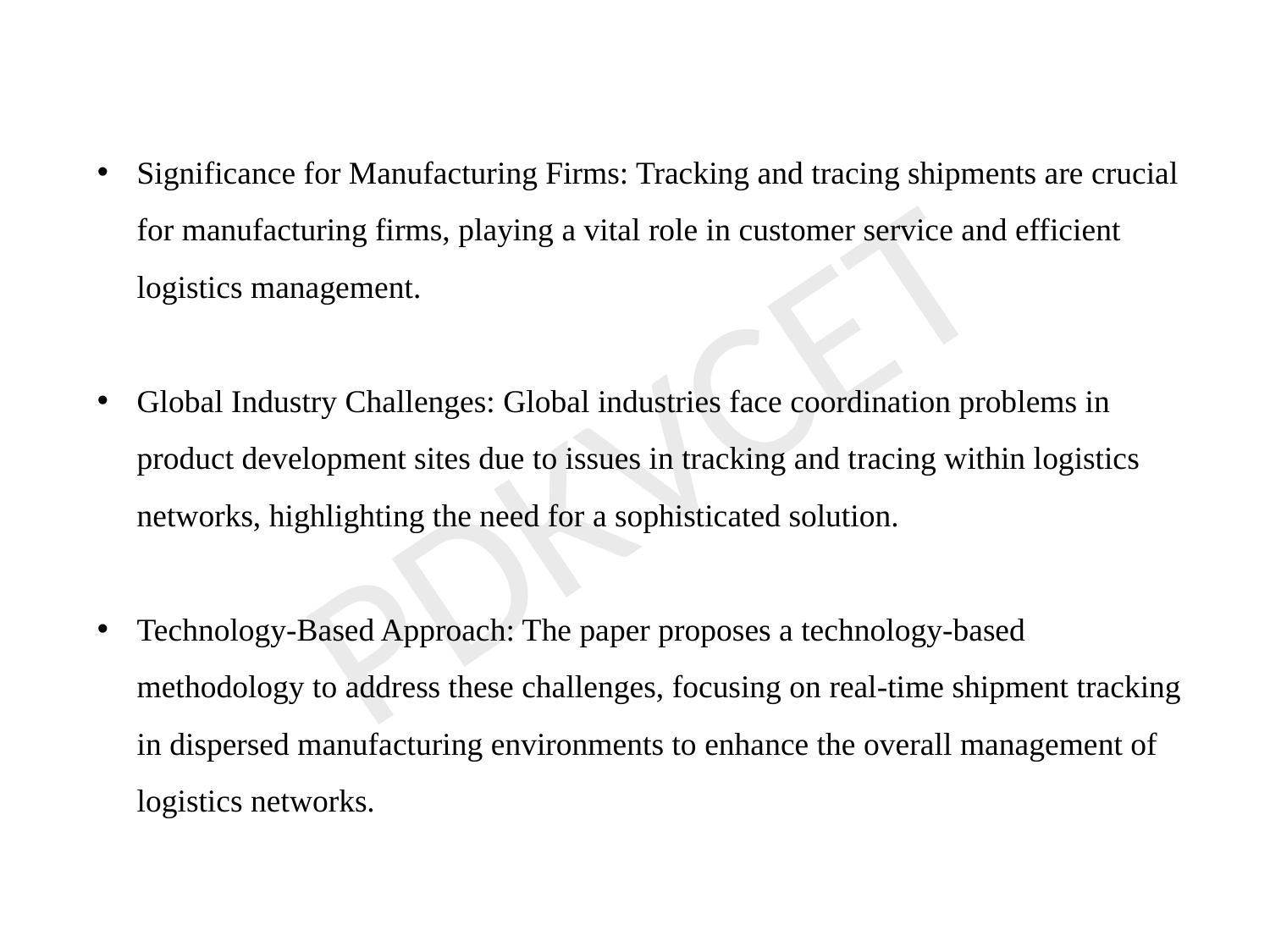

Significance for Manufacturing Firms: Tracking and tracing shipments are crucial for manufacturing firms, playing a vital role in customer service and efficient logistics management.

Global Industry Challenges: Global industries face coordination problems in product development sites due to issues in tracking and tracing within logistics networks, highlighting the need for a sophisticated solution.

Technology-Based Approach: The paper proposes a technology-based methodology to address these challenges, focusing on real-time shipment tracking in dispersed manufacturing environments to enhance the overall management of logistics networks.
PDKVCET